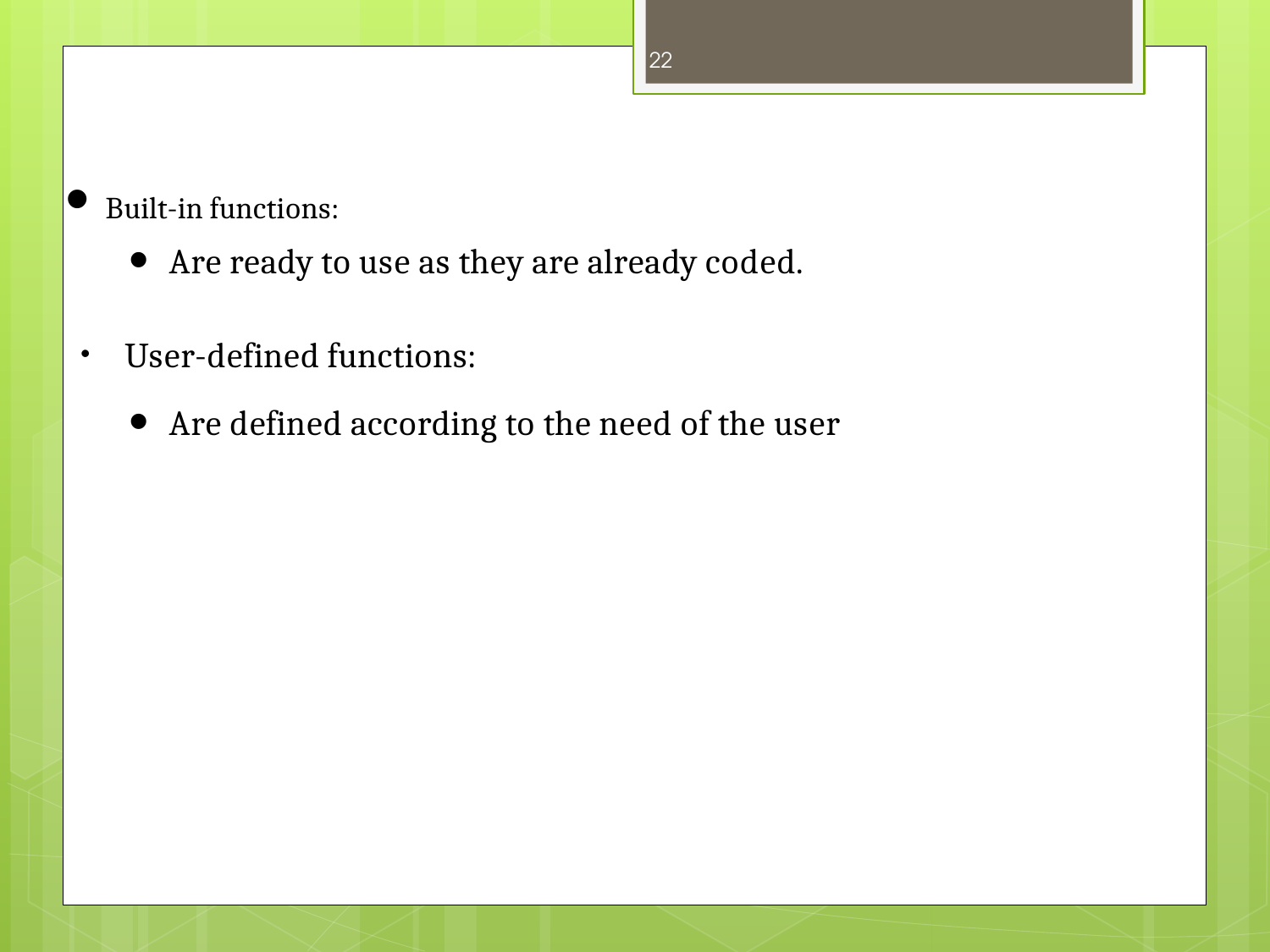

22
Built-in functions:
Are ready to use as they are already coded.
User-defined functions:
Are defined according to the need of the user
●